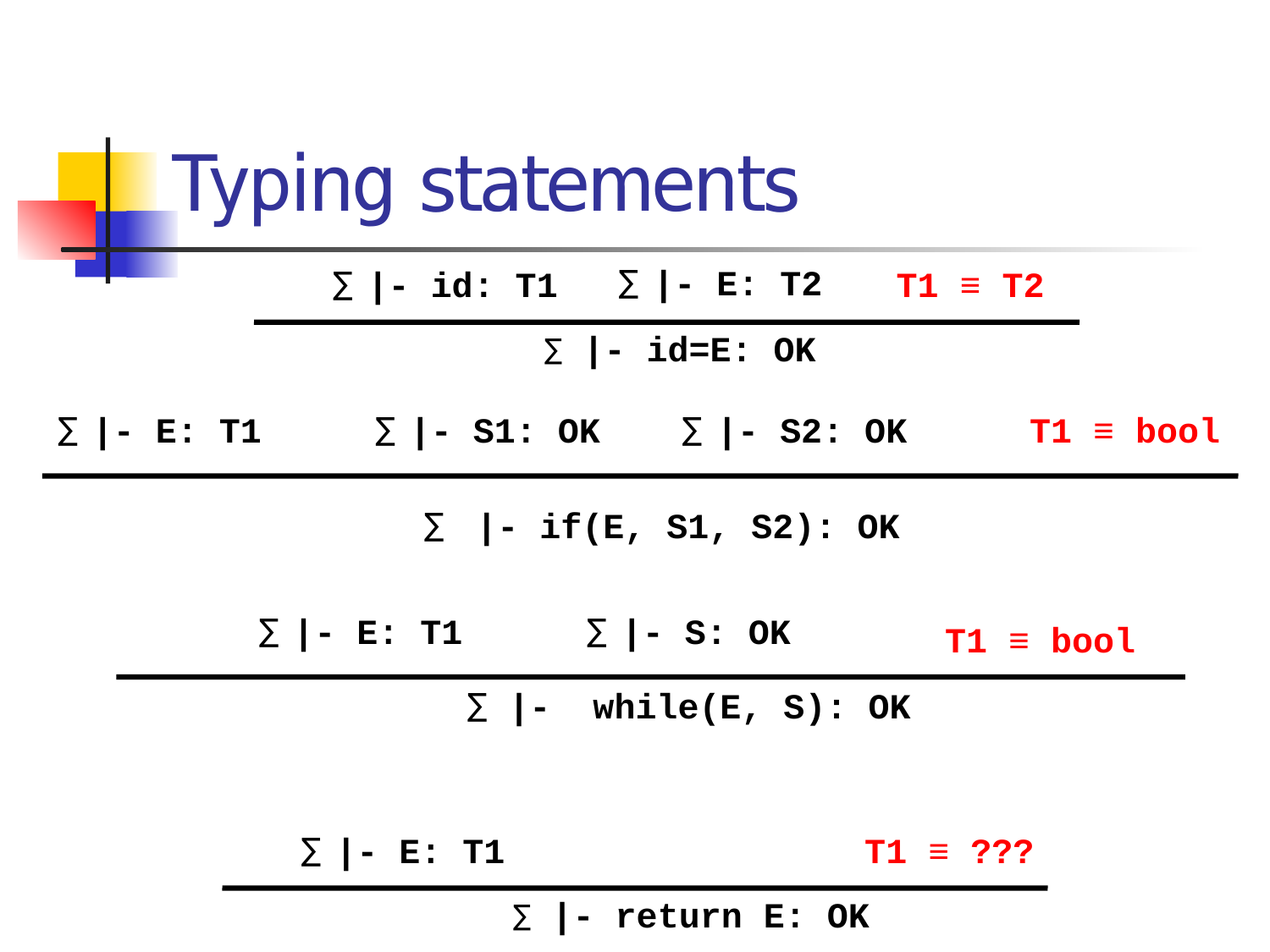

# Typing statements
∑ |- E: T2
∑ |- id: T1
T1 ≡ T2
∑ |- id=E: OK

∑ |- E: T1
∑ |- S1: OK
∑ |- S2: OK
T1 ≡ bool

∑  |- if(E, S1, S2): OK
∑ |- E: T1
∑ |- S: OK
T1 ≡ bool

∑ |-  while(E, S): OK
∑ |- E: T1
T1 ≡ ???
∑ |- return E: OK